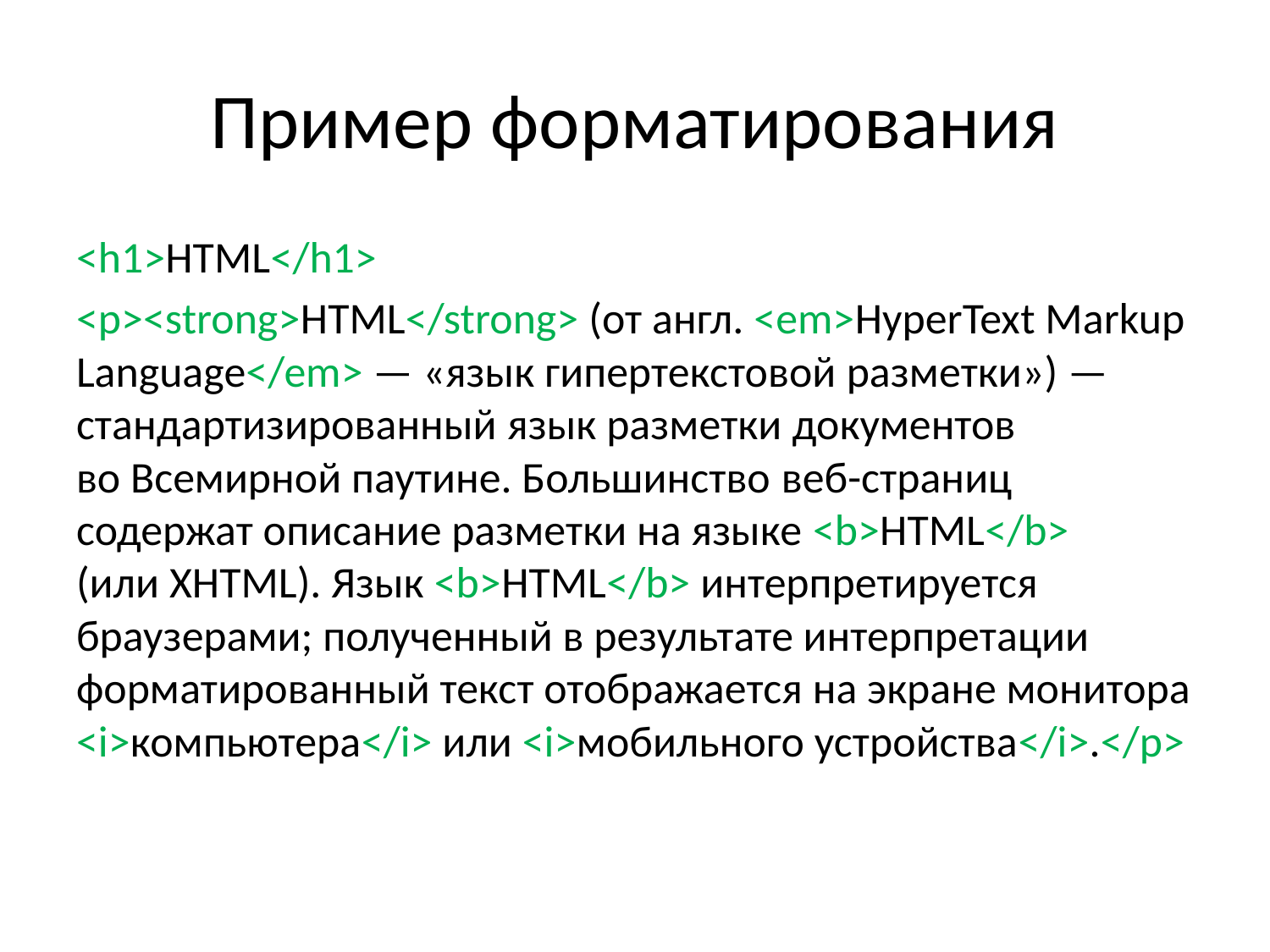

# Пример форматирования
<h1>HTML</h1>
<p><strong>HTML</strong> (от англ. <em>HyperText Markup Language</em> — «язык гипертекстовой разметки») — стандартизированный язык разметки документов во Всемирной паутине. Большинство веб-страниц содержат описание разметки на языке <b>HTML</b> (или XHTML). Язык <b>HTML</b> интерпретируется браузерами; полученный в результате интерпретации форматированный текст отображается на экране монитора <i>компьютера</i> или <i>мобильного устройства</i>.</p>